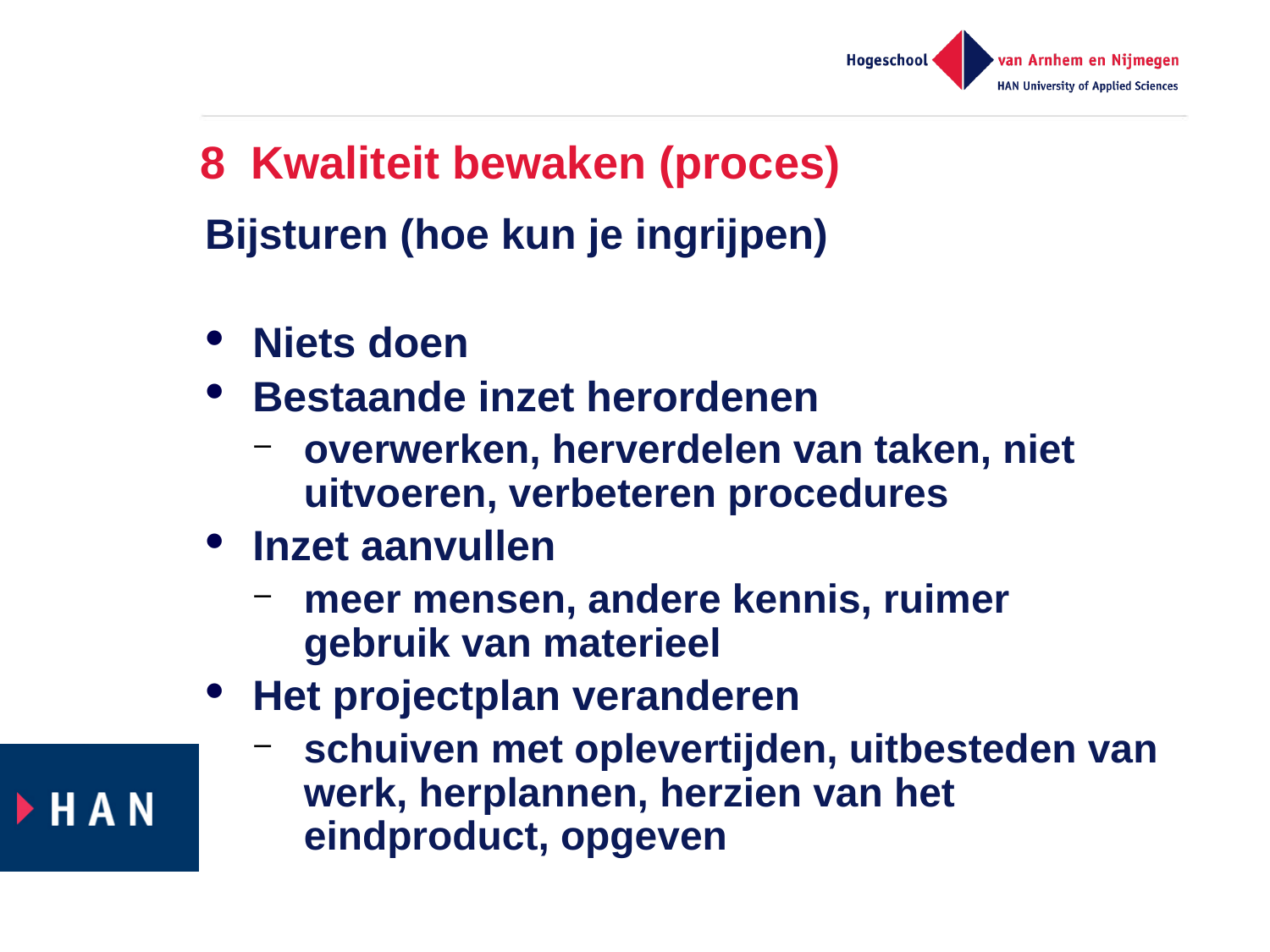

# 8  Kwaliteit bewaken (proces)
Bijsturen (hoe kun je ingrijpen)

Niets doen
Bestaande inzet herordenen
overwerken, herverdelen van taken, niet uitvoeren, verbeteren procedures
Inzet aanvullen
meer mensen, andere kennis, ruimer gebruik van materieel
Het projectplan veranderen
schuiven met oplevertijden, uitbesteden van werk, herplannen, herzien van het eindproduct, opgeven